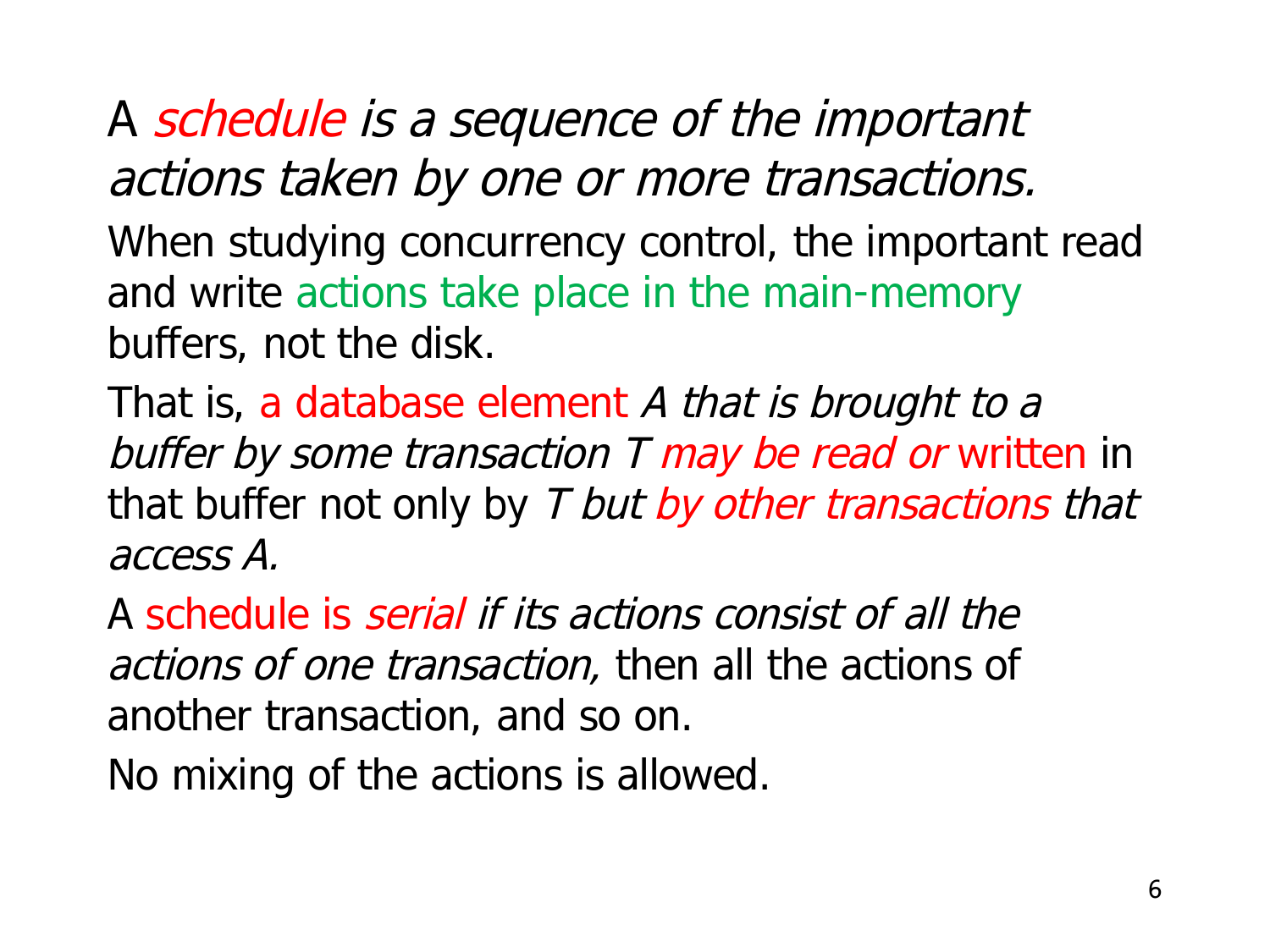

A schedule is a sequence of the important actions taken by one or more transactions.
When studying concurrency control, the important read and write actions take place in the main-memory buffers, not the disk.
That is, a database element A that is brought to a buffer by some transaction T may be read or written in that buffer not only by T but by other transactions that access A.
A schedule is serial if its actions consist of all the actions of one transaction, then all the actions of another transaction, and so on.
No mixing of the actions is allowed.

6